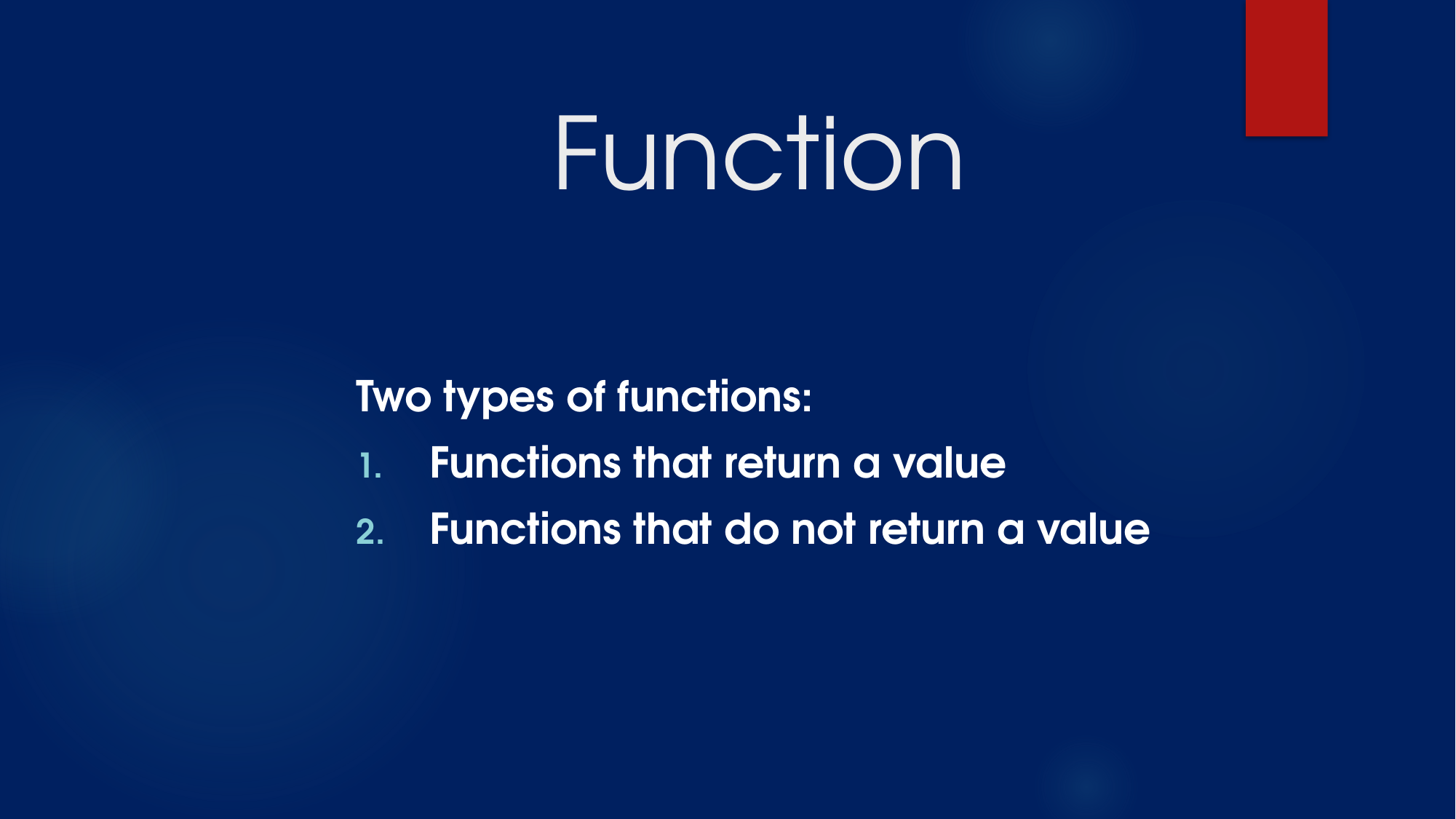

# Function
Two types of functions:
Functions that return a value
Functions that do not return a value